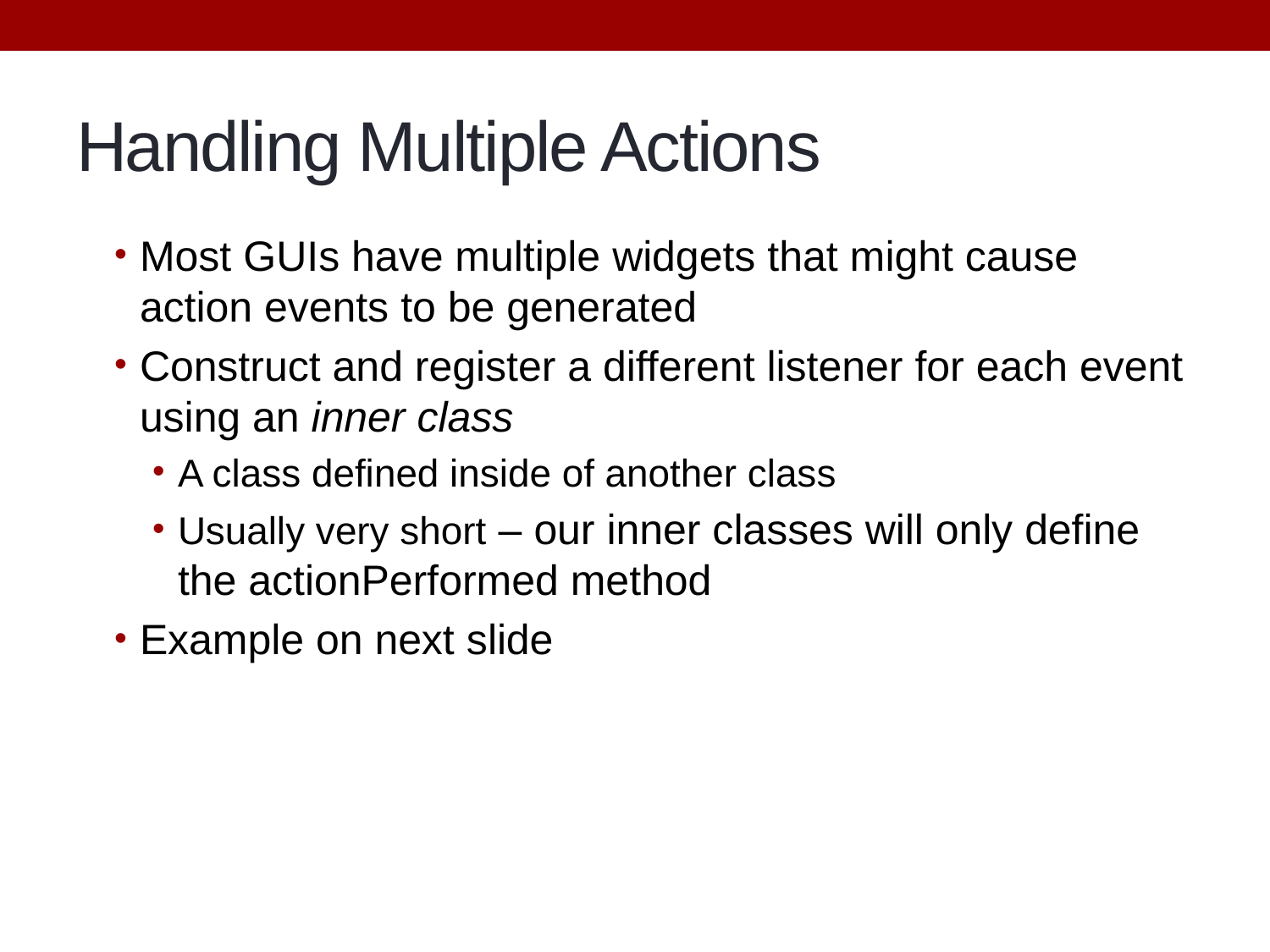

# Handling Multiple Actions
Most GUIs have multiple widgets that might cause action events to be generated
Construct and register a different listener for each event using an inner class
A class defined inside of another class
Usually very short – our inner classes will only define the actionPerformed method
Example on next slide